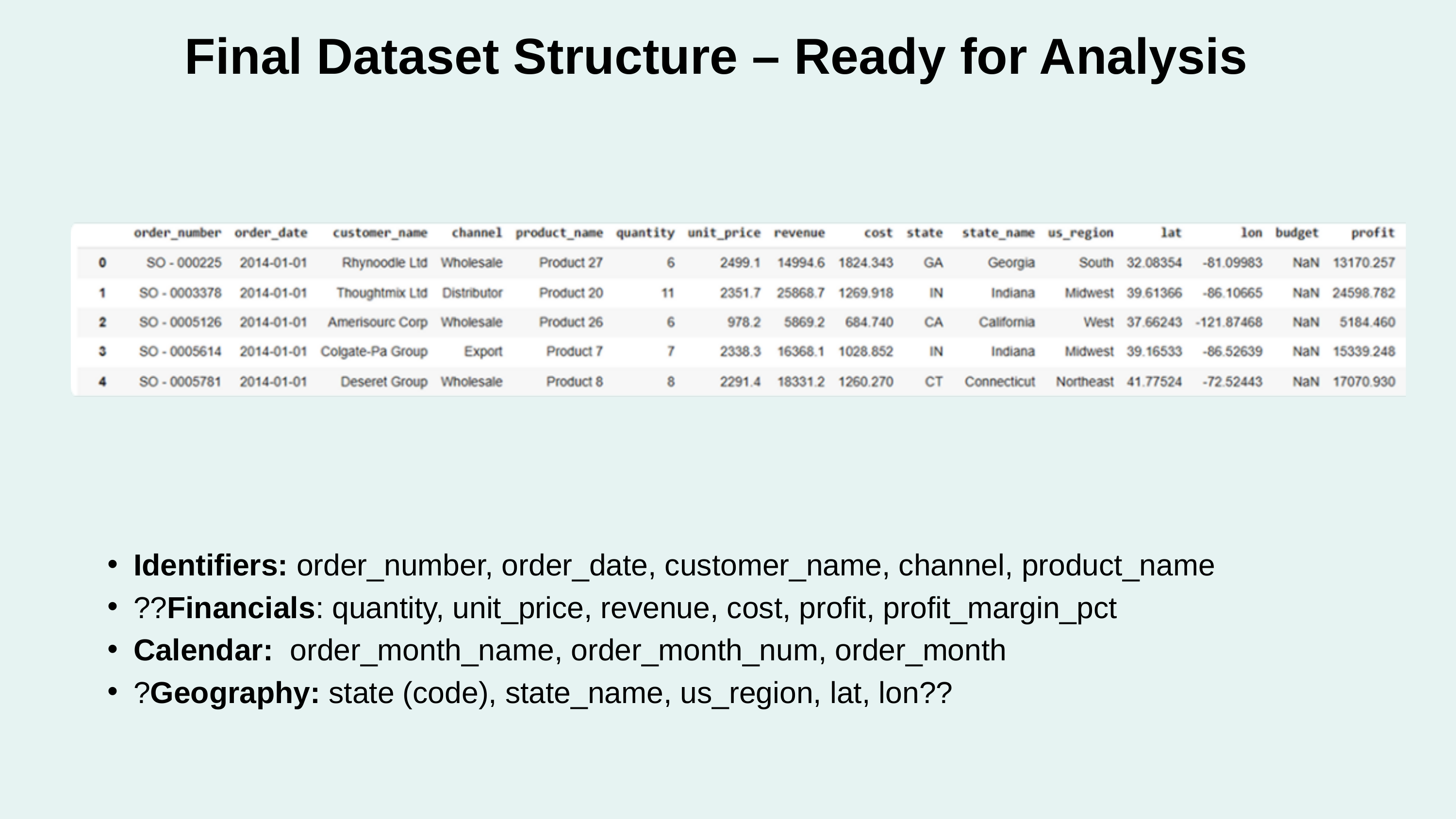

Final Dataset Structure – Ready for Analysis

Identifiers: order_number, order_date, customer_name, channel, product_name
??Financials: quantity, unit_price, revenue, cost, profit, profit_margin_pct
Calendar:  order_month_name, order_month_num, order_month
?Geography: state (code), state_name, us_region, lat, lon??